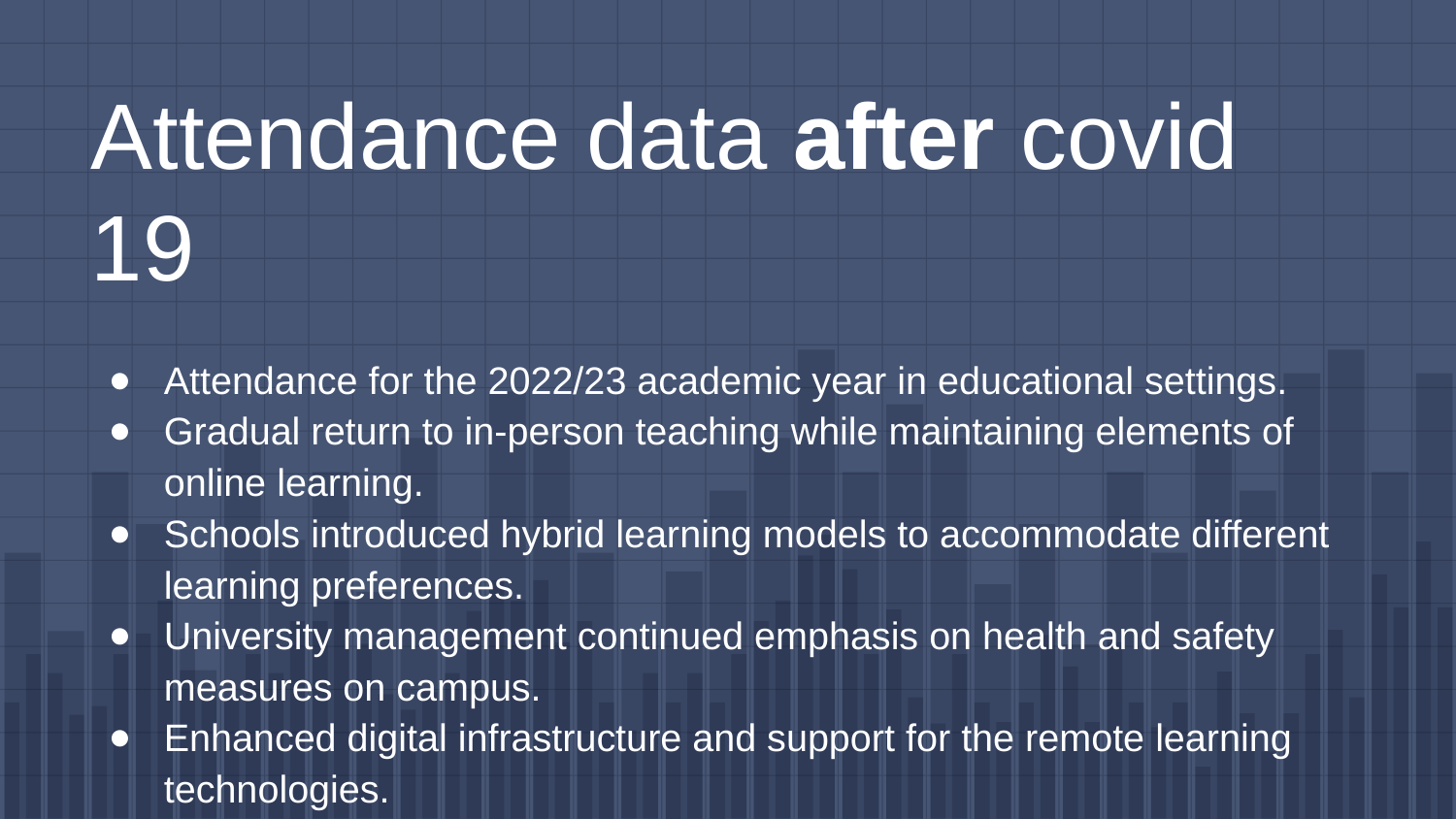

# Attendance data after covid 19

Attendance for the 2022/23 academic year in educational settings.
Gradual return to in-person teaching while maintaining elements of online learning.
Schools introduced hybrid learning models to accommodate different learning preferences.
University management continued emphasis on health and safety measures on campus.
Enhanced digital infrastructure and support for the remote learning technologies.